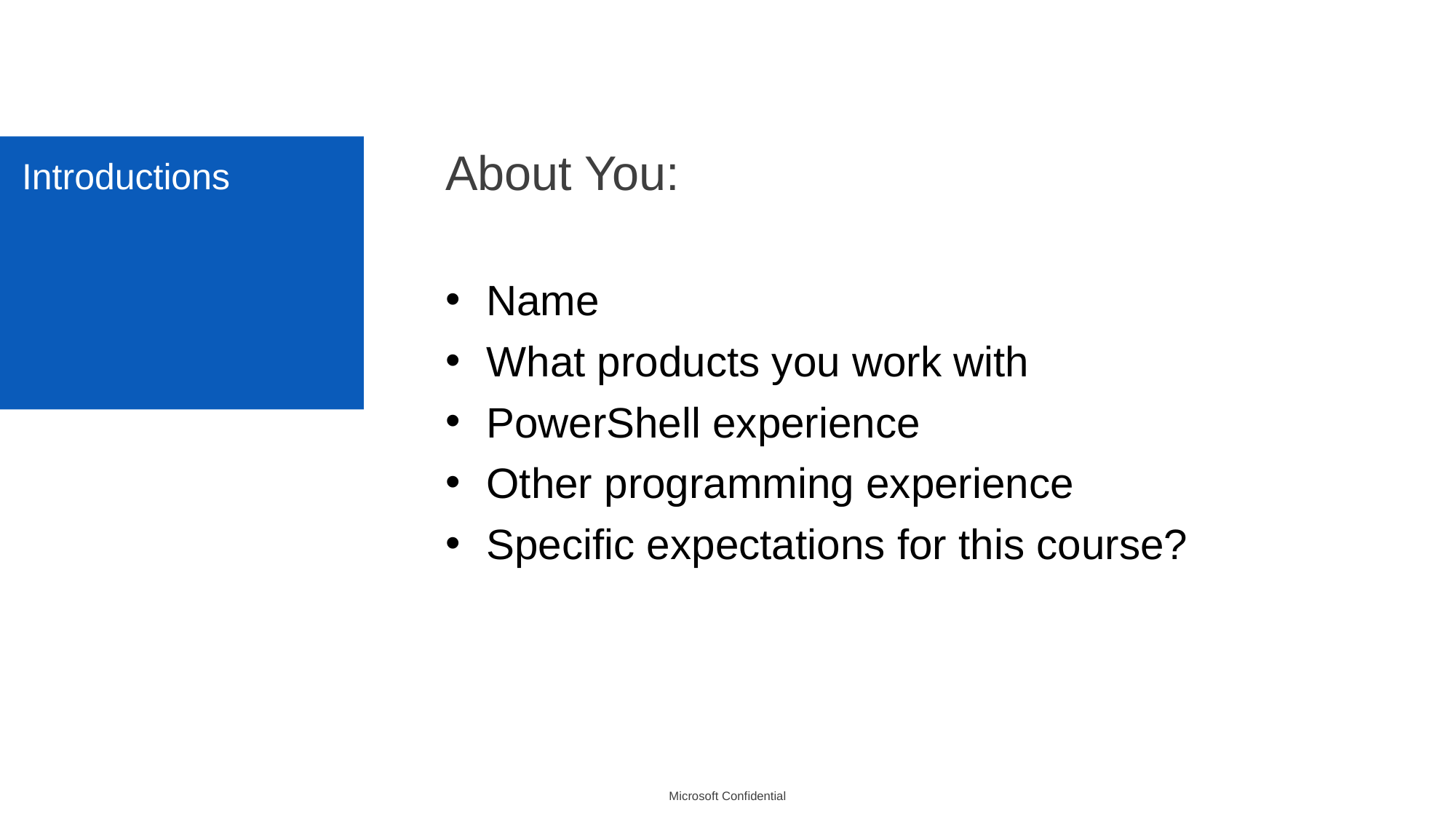

# Introductions
About You:

Name
What products you work with
PowerShell experience
Other programming experience
Specific expectations for this course?

Microsoft Confidential
3